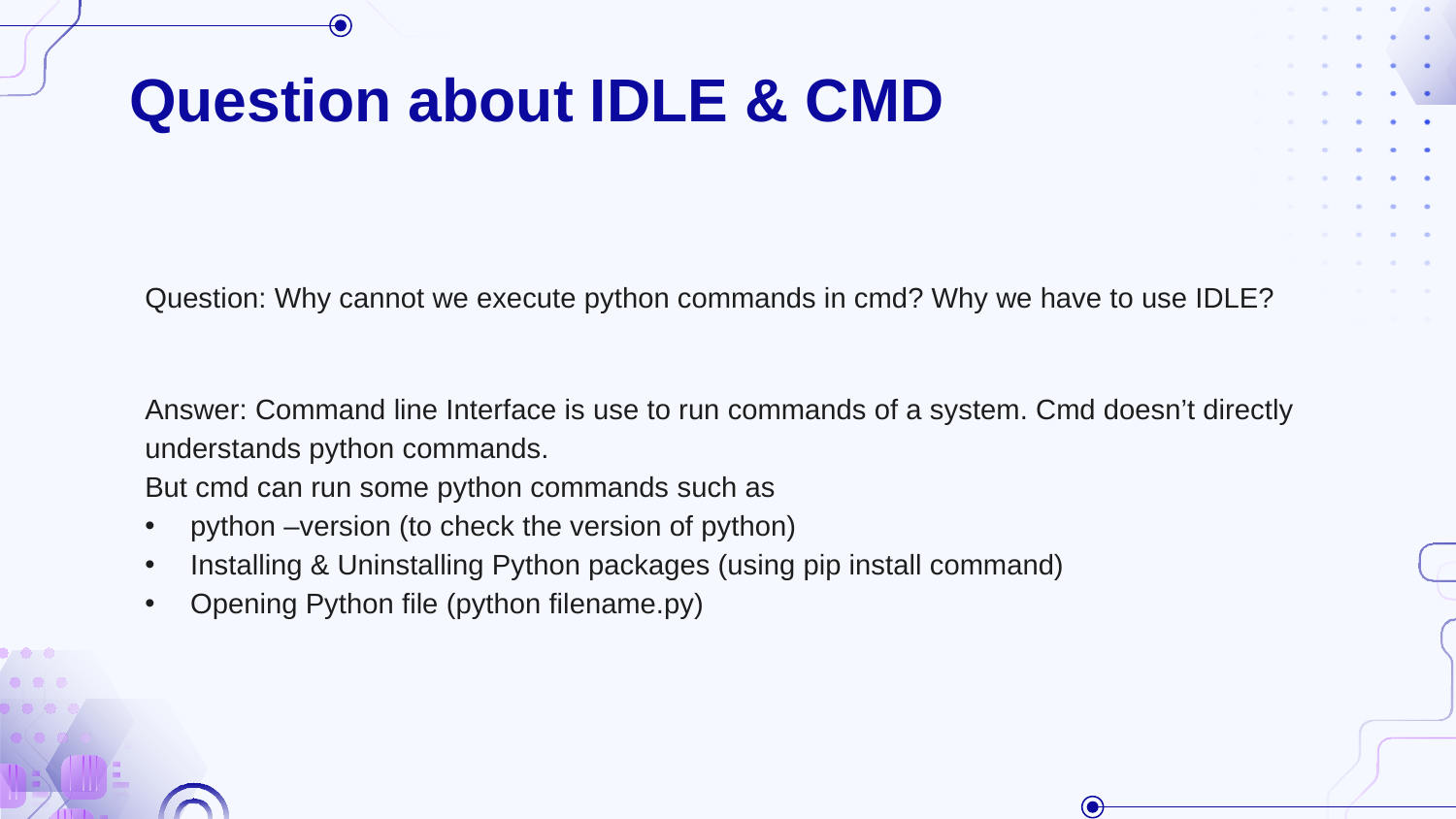

# Question about IDLE & CMD
Question: Why cannot we execute python commands in cmd? Why we have to use IDLE?
Answer: Command line Interface is use to run commands of a system. Cmd doesn’t directly understands python commands.
But cmd can run some python commands such as
python –version (to check the version of python)
Installing & Uninstalling Python packages (using pip install command)
Opening Python file (python filename.py)